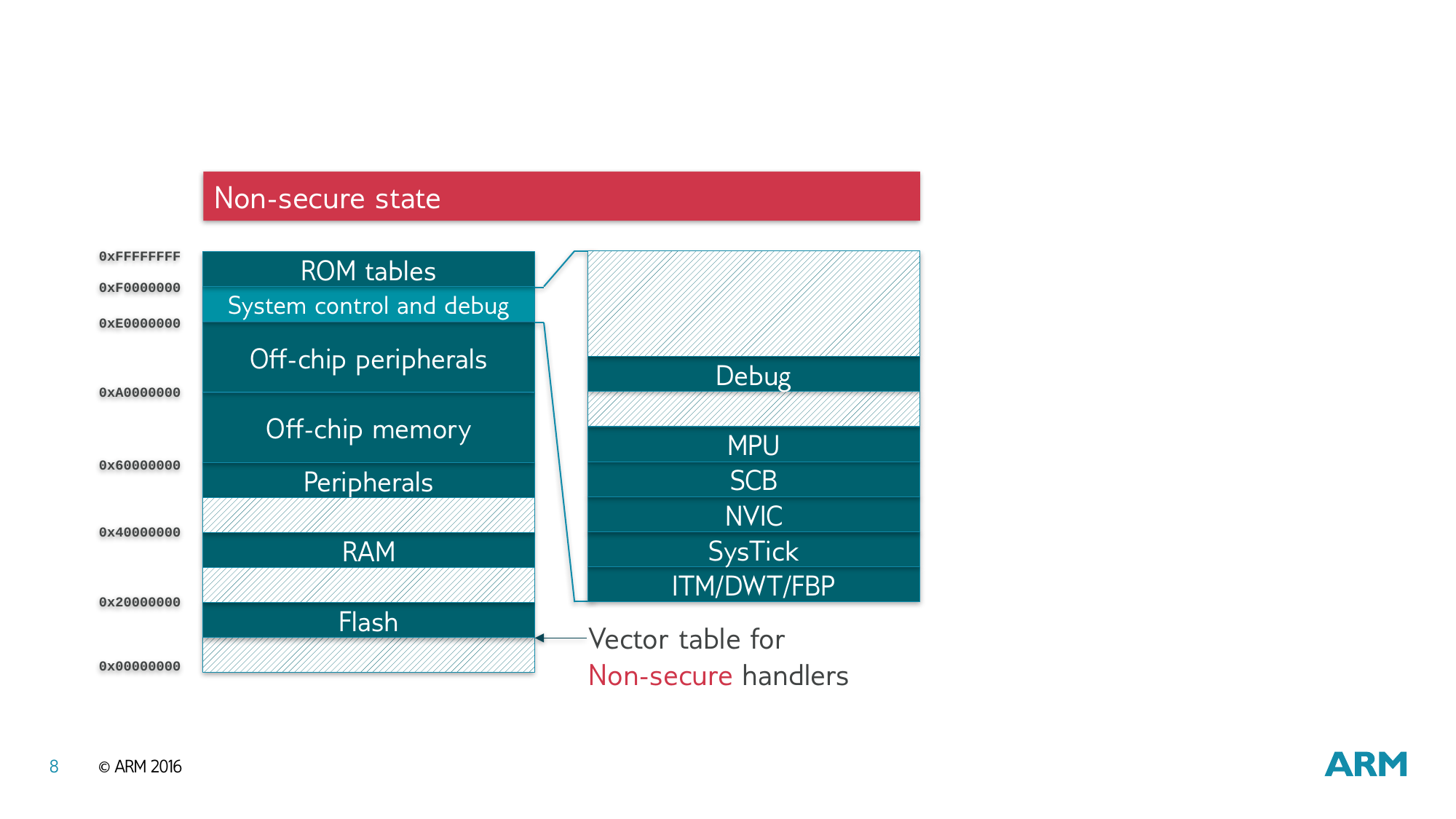

Non-secure state
0xFFFFFFFF

ROM tables
System control and debug
Off-chip peripherals
Off-chip memory
Peripherals

RAM

Flash
0xF0000000
0xE0000000
Debug
0xA0000000

MPU
0x60000000
SCB
NVIC
0x40000000
SysTick
ITM/DWT/FBP
0x20000000
Vector table for
Non-secure handlers

0x00000000